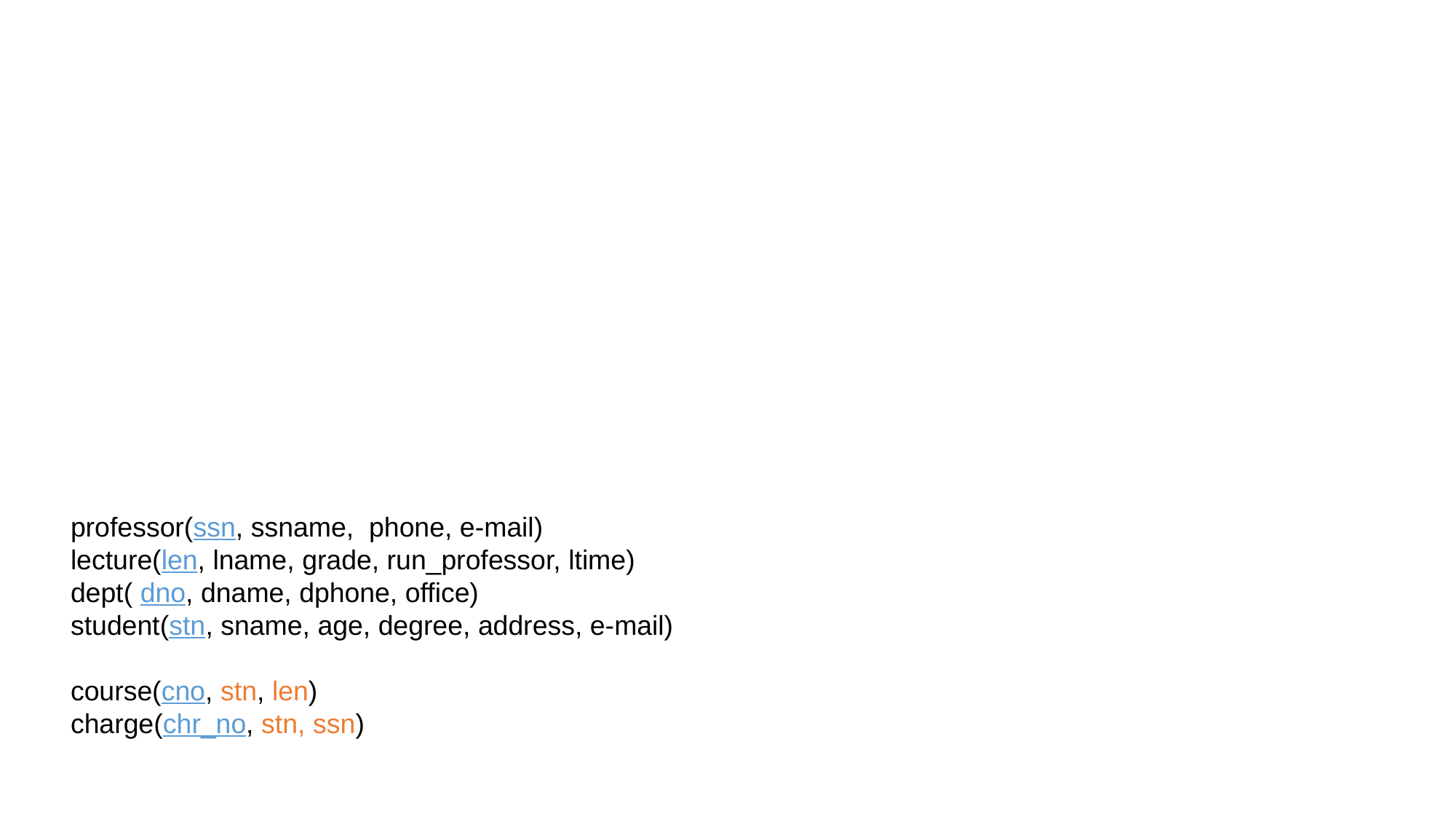

professor(ssn, ssname,  phone, e-mail)
lecture(len, lname, grade, run_professor, ltime)
dept( dno, dname, dphone, office)
student(stn, sname, age, degree, address, e-mail)

course(cno, stn, len)
charge(chr_no, stn, ssn)